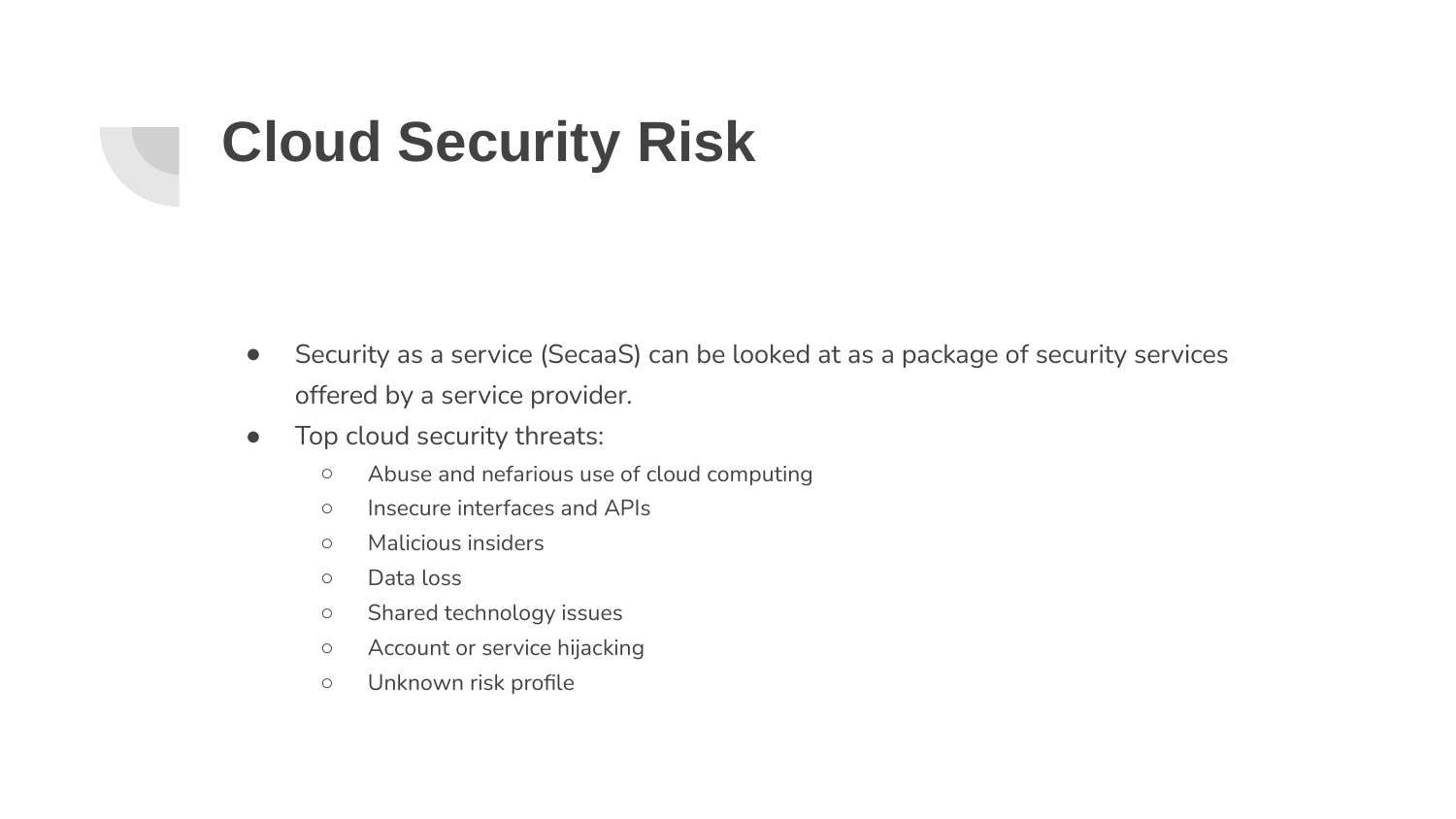

# Cloud Security Risk
Security as a service (SecaaS) can be looked at as a package of security services offered by a service provider.
Top cloud security threats:
Abuse and nefarious use of cloud computing
Insecure interfaces and APIs
Malicious insiders
Data loss
Shared technology issues
Account or service hijacking
Unknown risk profile